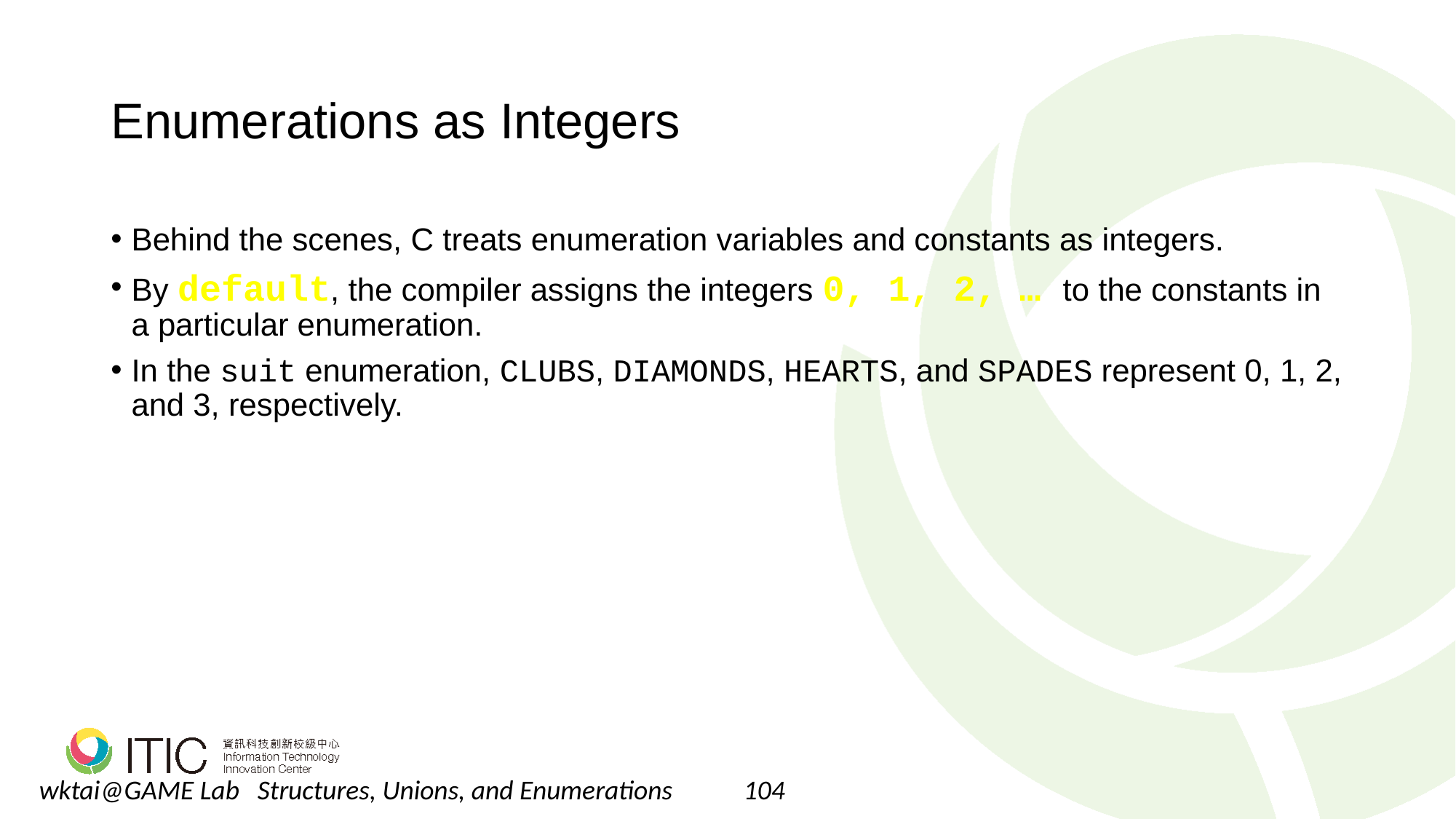

# Enumerations as Integers
Behind the scenes, C treats enumeration variables and constants as integers.
By default, the compiler assigns the integers 0, 1, 2, … to the constants in a particular enumeration.
In the suit enumeration, CLUBS, DIAMONDS, HEARTS, and SPADES represent 0, 1, 2, and 3, respectively.